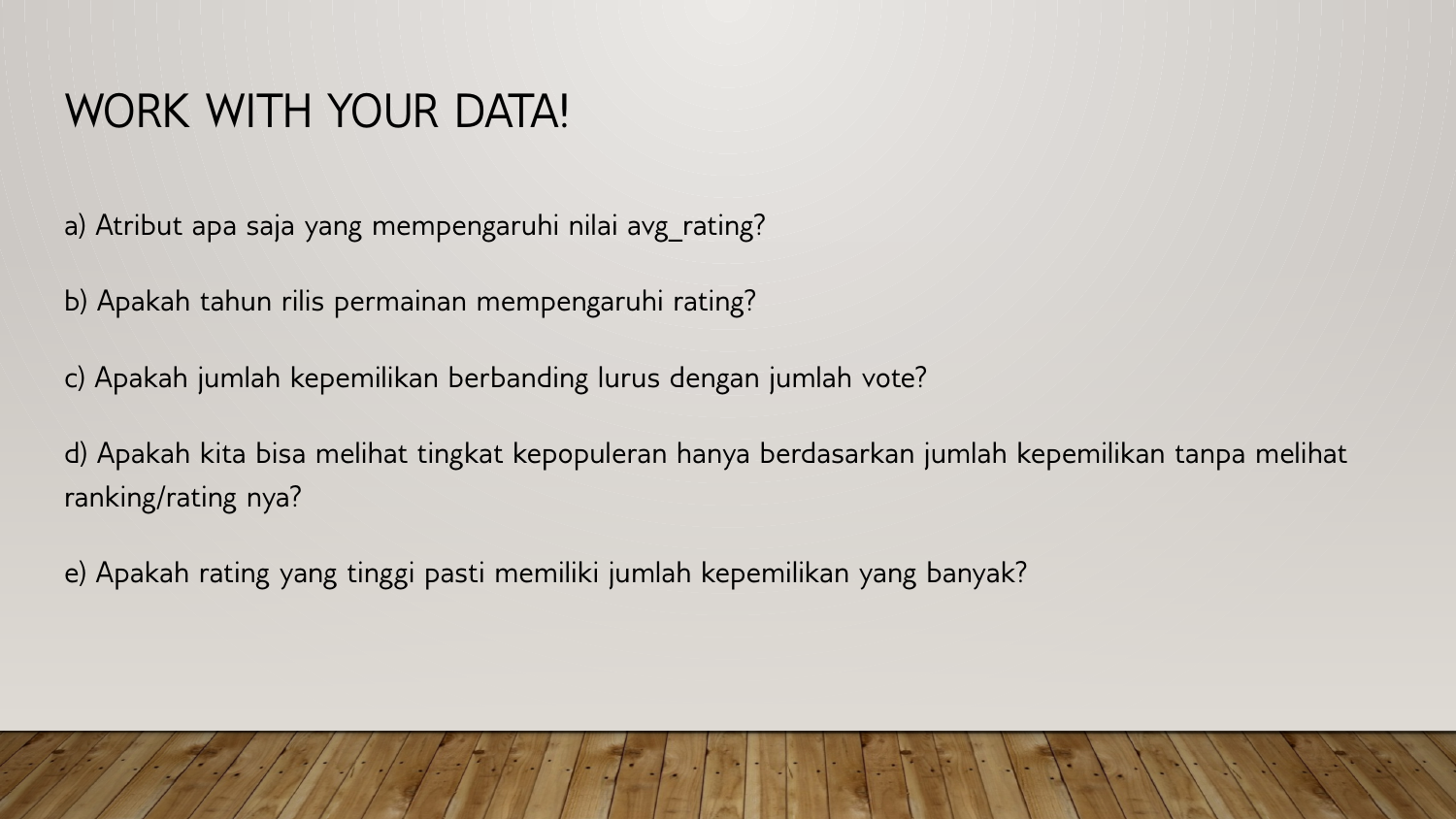

# Work with your data!
a) Atribut apa saja yang mempengaruhi nilai avg_rating?
b) Apakah tahun rilis permainan mempengaruhi rating?
c) Apakah jumlah kepemilikan berbanding lurus dengan jumlah vote?
d) Apakah kita bisa melihat tingkat kepopuleran hanya berdasarkan jumlah kepemilikan tanpa melihat ranking/rating nya?
e) Apakah rating yang tinggi pasti memiliki jumlah kepemilikan yang banyak?